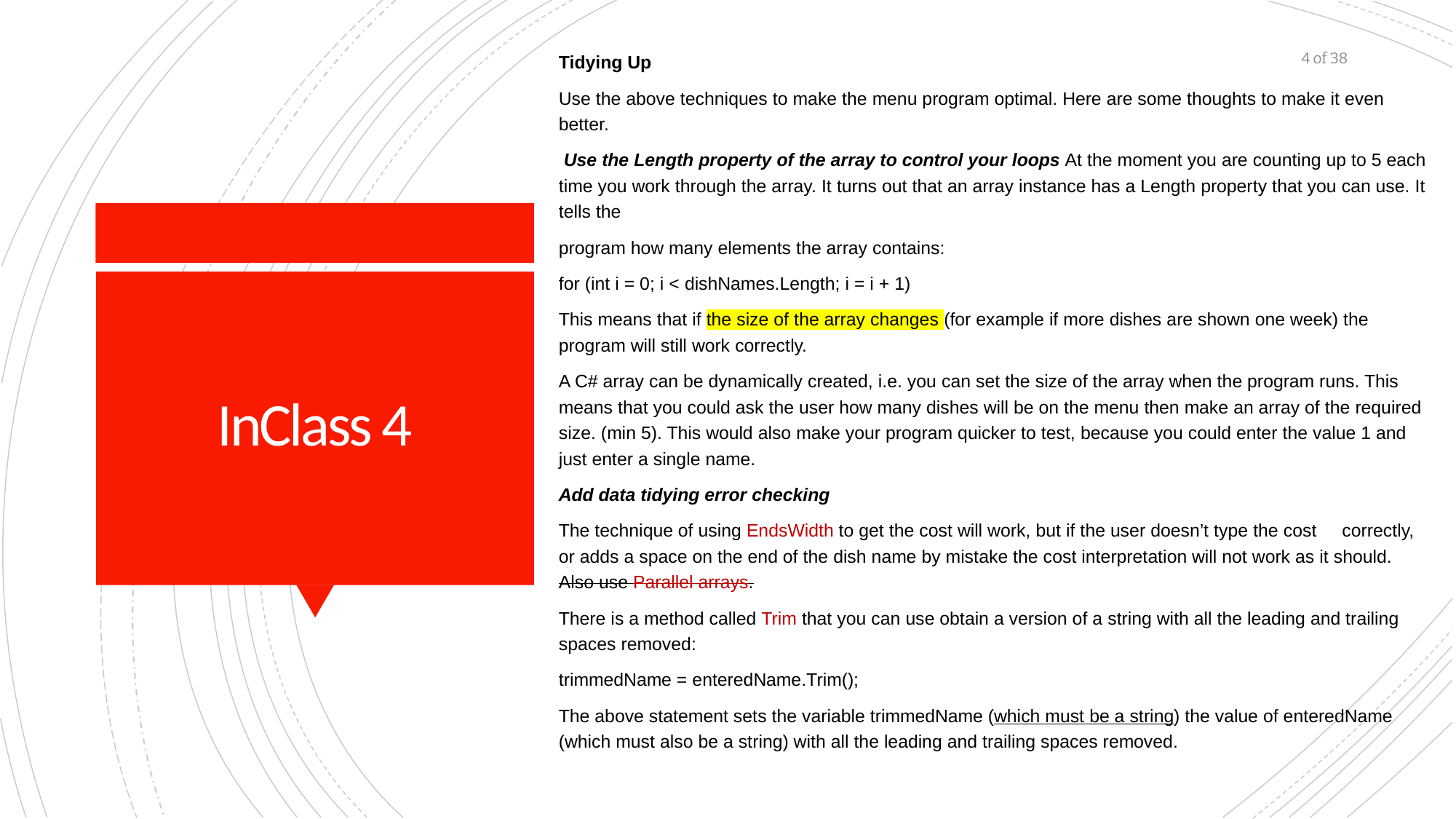

Tidying Up
Use the above techniques to make the menu program optimal. Here are some thoughts to make it even better.
 Use the Length property of the array to control your loops At the moment you are counting up to 5 each time you work through the array. It turns out that an array instance has a Length property that you can use. It tells the
program how many elements the array contains:
for (int i = 0; i < dishNames.Length; i = i + 1)
This means that if the size of the array changes (for example if more dishes are shown one week) the program will still work correctly.
A C# array can be dynamically created, i.e. you can set the size of the array when the program runs. This means that you could ask the user how many dishes will be on the menu then make an array of the required size. (min 5). This would also make your program quicker to test, because you could enter the value 1 and just enter a single name.
Add data tidying error checking
The technique of using EndsWidth to get the cost will work, but if the user doesn’t type the cost     correctly, or adds a space on the end of the dish name by mistake the cost interpretation will not work as it should.  Also use Parallel arrays.
There is a method called Trim that you can use obtain a version of a string with all the leading and trailing spaces removed:
trimmedName = enteredName.Trim();
The above statement sets the variable trimmedName (which must be a string) the value of enteredName (which must also be a string) with all the leading and trailing spaces removed.
4 of 38
# InClass 4